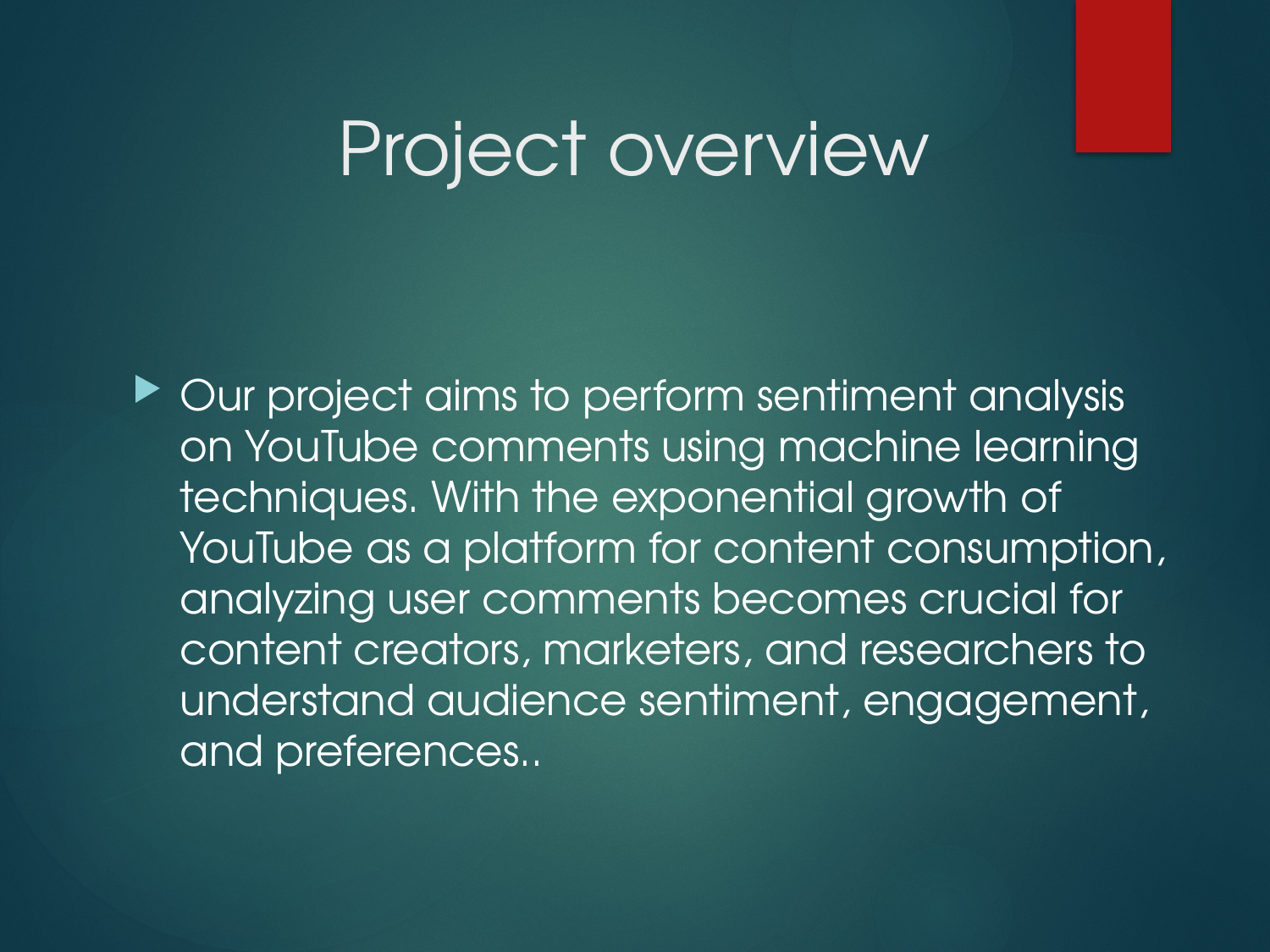

# Project overview

Our project aims to perform sentiment analysis on YouTube comments using machine learning techniques. With the exponential growth of YouTube as a platform for content consumption, analyzing user comments becomes crucial for content creators, marketers, and researchers to understand audience sentiment, engagement, and preferences..